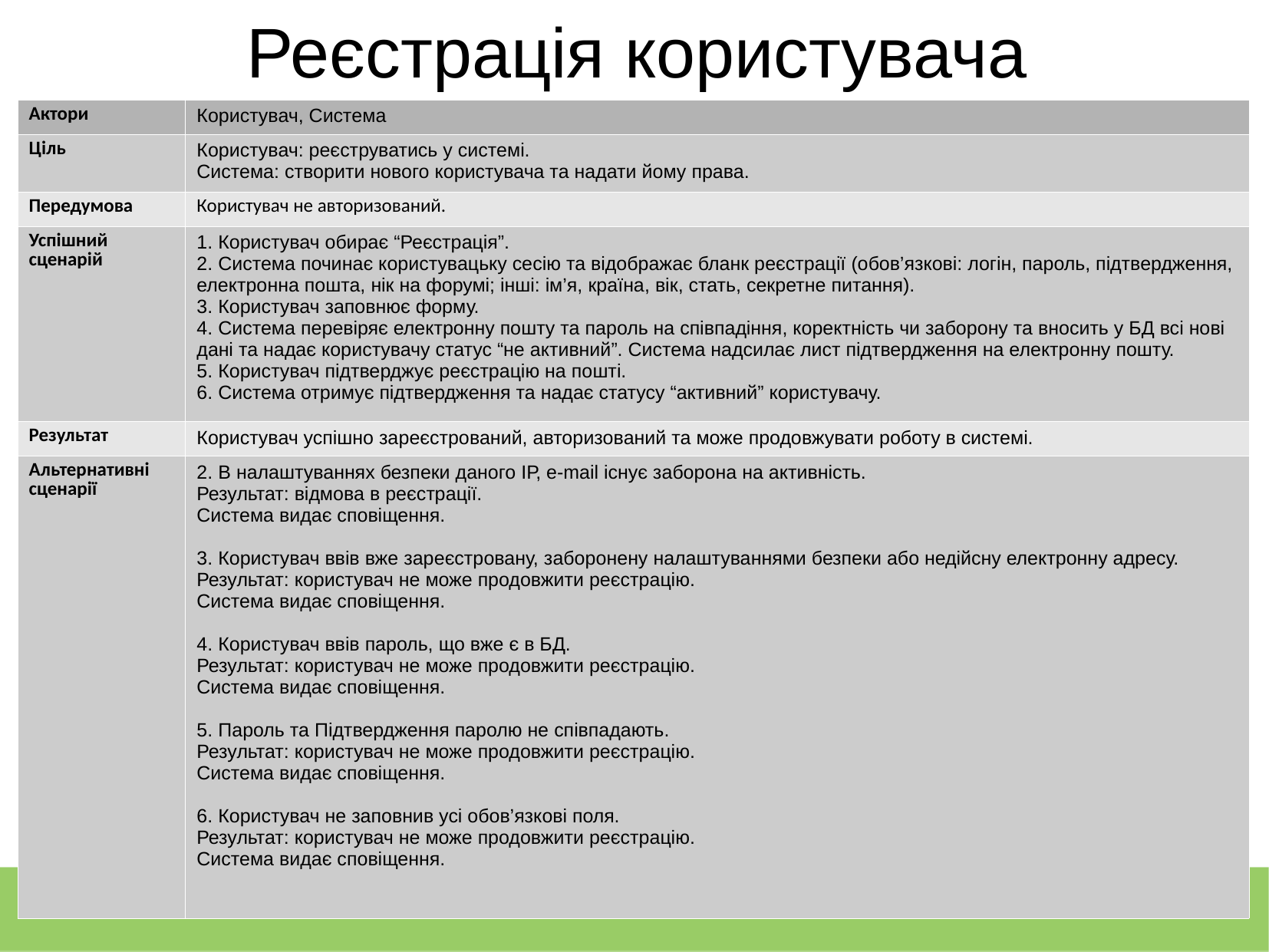

Реєстрація користувача
| Актори | Користувач, Система |
| --- | --- |
| Ціль | Користувач: реєструватись у системі. Система: створити нового користувача та надати йому права. |
| Передумова | Користувач не авторизований. |
| Успішний сценарій | 1. Користувач обирає “Реєстрація”. 2. Система починає користувацьку сесію та відображає бланк реєстрації (обов’язкові: логін, пароль, підтвердження, електронна пошта, нік на форумі; інші: ім’я, країна, вік, стать, секретне питання). 3. Користувач заповнює форму. 4. Система перевіряє електронну пошту та пароль на співпадіння, коректність чи заборону та вносить у БД всі нові дані та надає користувачу статус “не активний”. Система надсилає лист підтвердження на електронну пошту. 5. Користувач підтверджує реєстрацію на пошті. 6. Система отримує підтвердження та надає статусу “активний” користувачу. |
| Результат | Користувач успішно зареєстрований, авторизований та може продовжувати роботу в системі. |
| Альтернативні сценарії | 2. В налаштуваннях безпеки даного ІР, e-mail існує заборона на активність. Результат: відмова в реєстрації. Система видає сповіщення. 3. Користувач ввів вже зареєстровану, заборонену налаштуваннями безпеки або недійсну електронну адресу. Результат: користувач не може продовжити реєстрацію. Система видає сповіщення. 4. Користувач ввів пароль, що вже є в БД. Результат: користувач не може продовжити реєстрацію. Система видає сповіщення. 5. Пароль та Підтвердження паролю не співпадають. Результат: користувач не може продовжити реєстрацію. Система видає сповіщення. 6. Користувач не заповнив усі обов’язкові поля. Результат: користувач не може продовжити реєстрацію. Система видає сповіщення. |